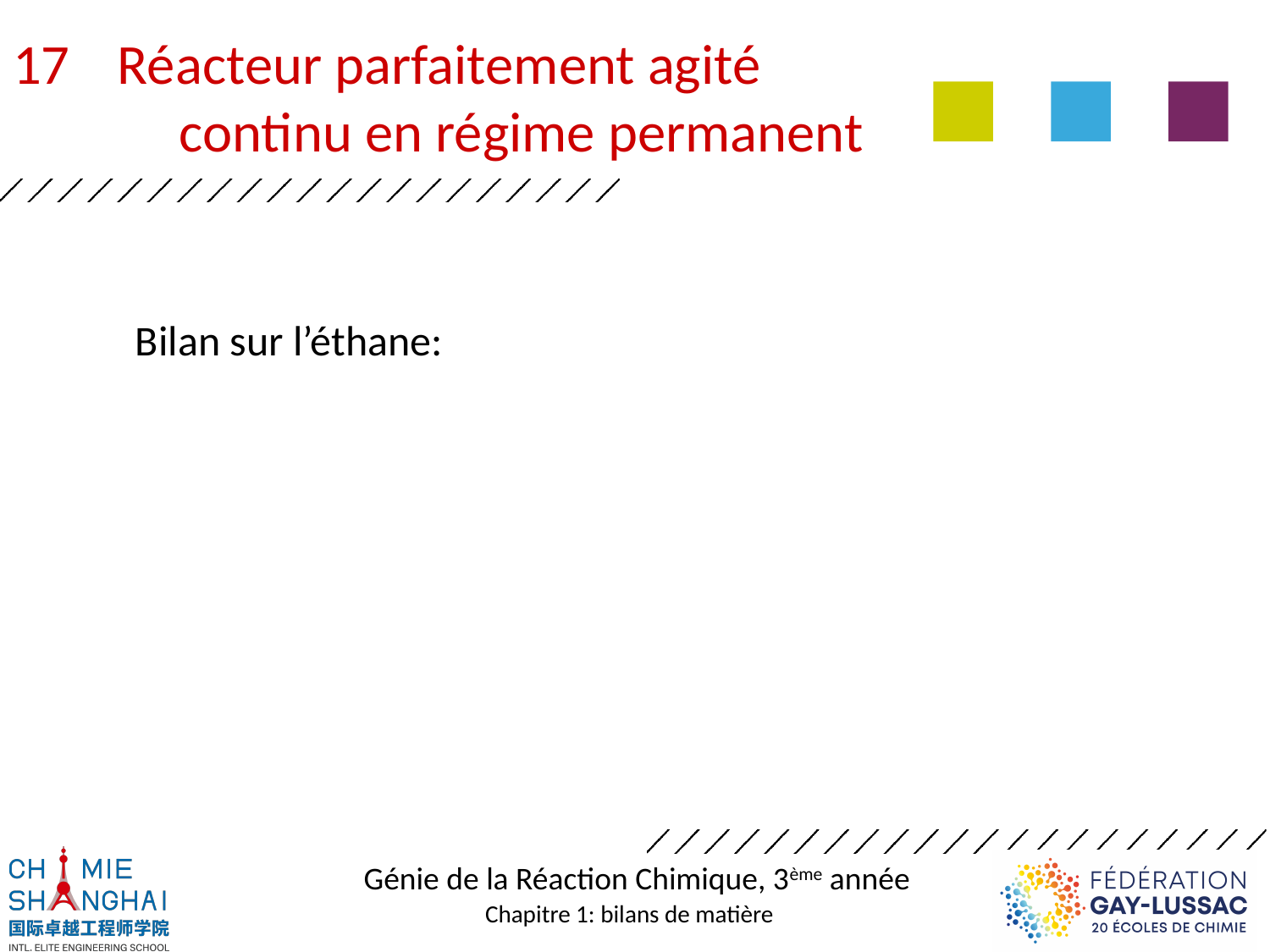

Réacteur parfaitement agité
	continu en régime permanent
Bilan sur l’éthane: